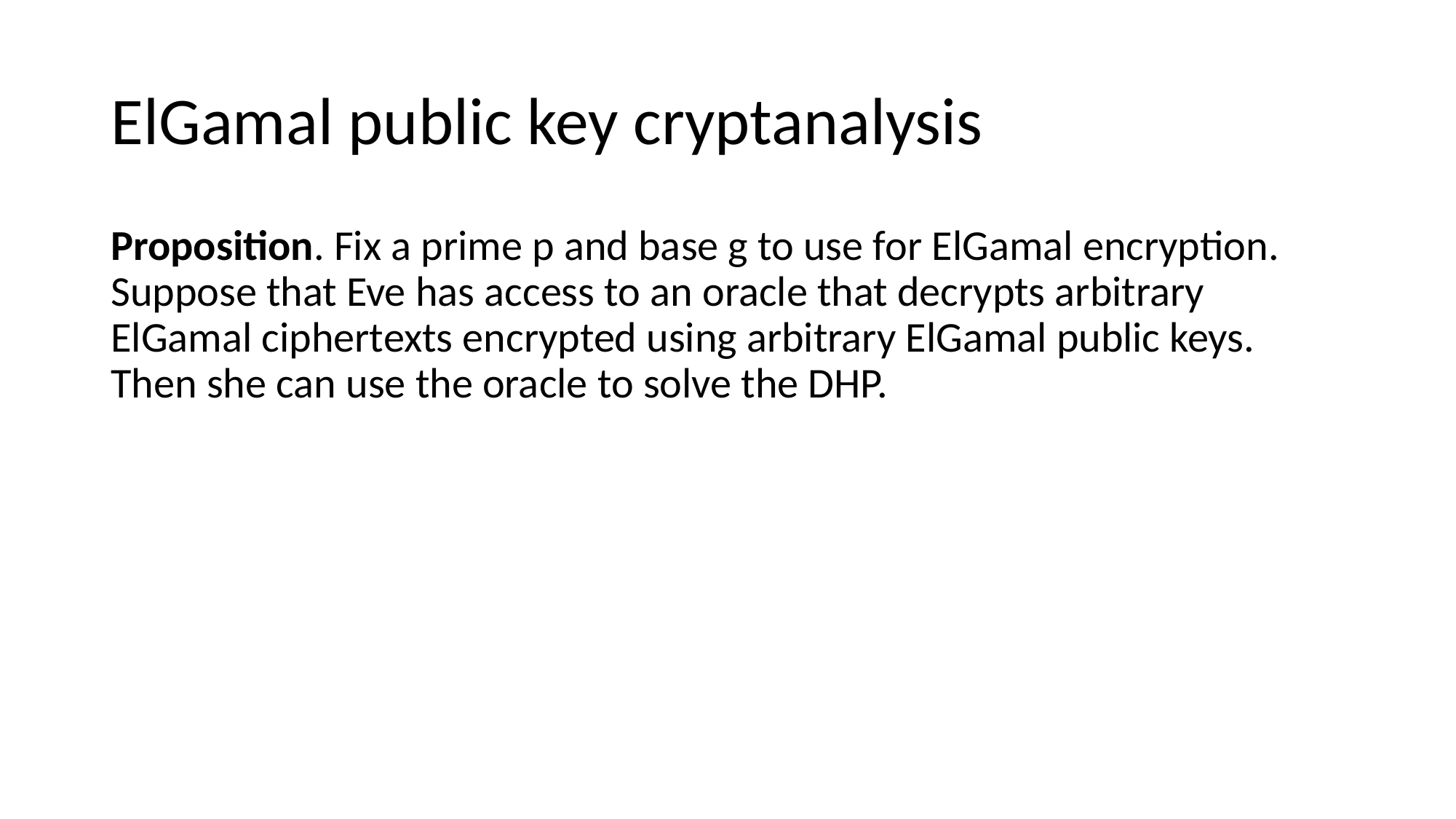

# ElGamal public key cryptanalysis
Proposition. Fix a prime p and base g to use for ElGamal encryption. Suppose that Eve has access to an oracle that decrypts arbitrary ElGamal ciphertexts encrypted using arbitrary ElGamal public keys. Then she can use the oracle to solve the DHP.